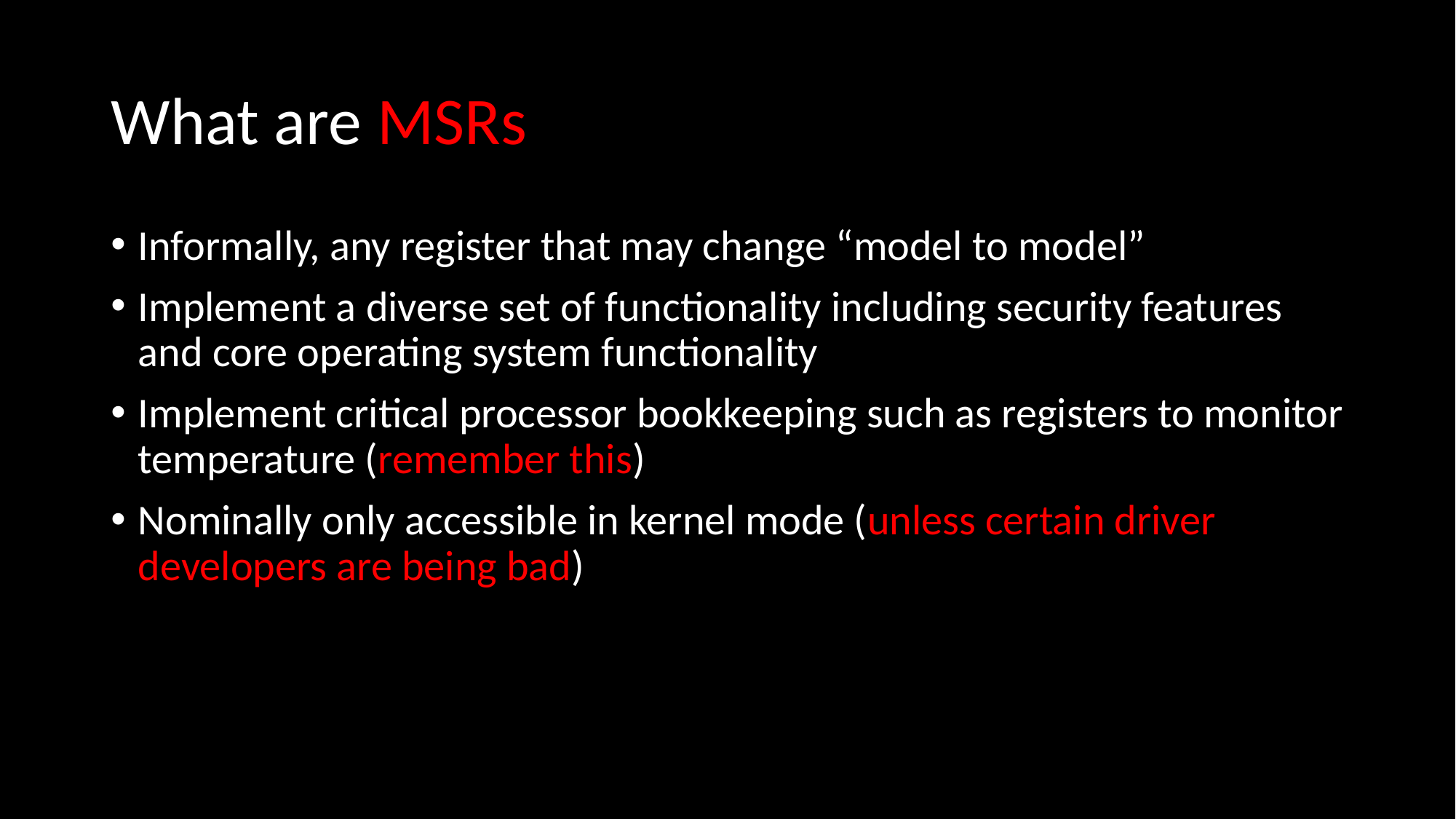

# What are MSRs
Informally, any register that may change “model to model”
Implement a diverse set of functionality including security features and core operating system functionality
Implement critical processor bookkeeping such as registers to monitor temperature (remember this)
Nominally only accessible in kernel mode (unless certain driver developers are being bad)